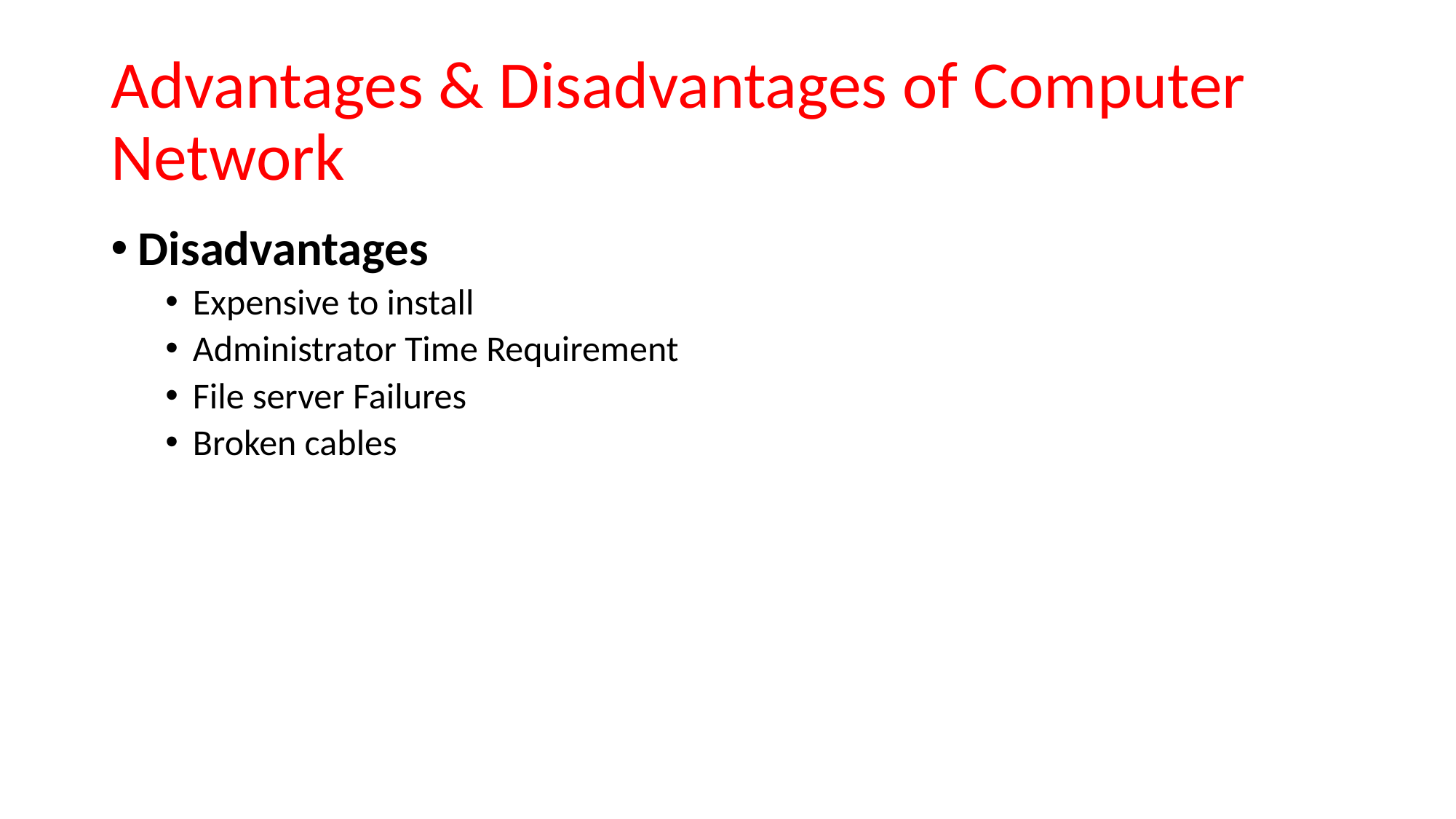

# Advantages & Disadvantages of Computer Network
Disadvantages
Expensive to install
Administrator Time Requirement
File server Failures
Broken cables